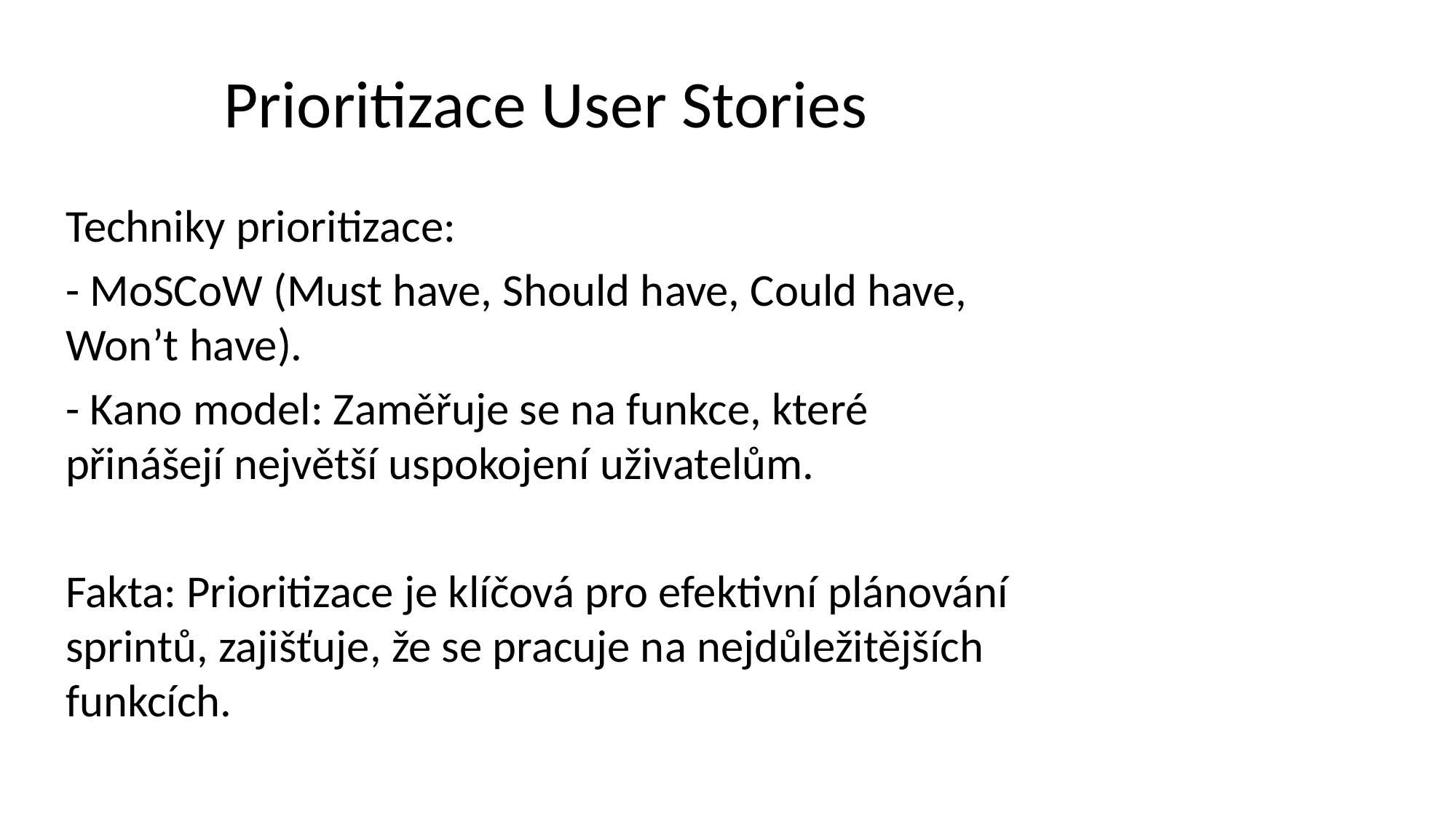

# Prioritizace User Stories
Techniky prioritizace:
- MoSCoW (Must have, Should have, Could have, Won’t have).
- Kano model: Zaměřuje se na funkce, které přinášejí největší uspokojení uživatelům.

Fakta: Prioritizace je klíčová pro efektivní plánování sprintů, zajišťuje, že se pracuje na nejdůležitějších funkcích.